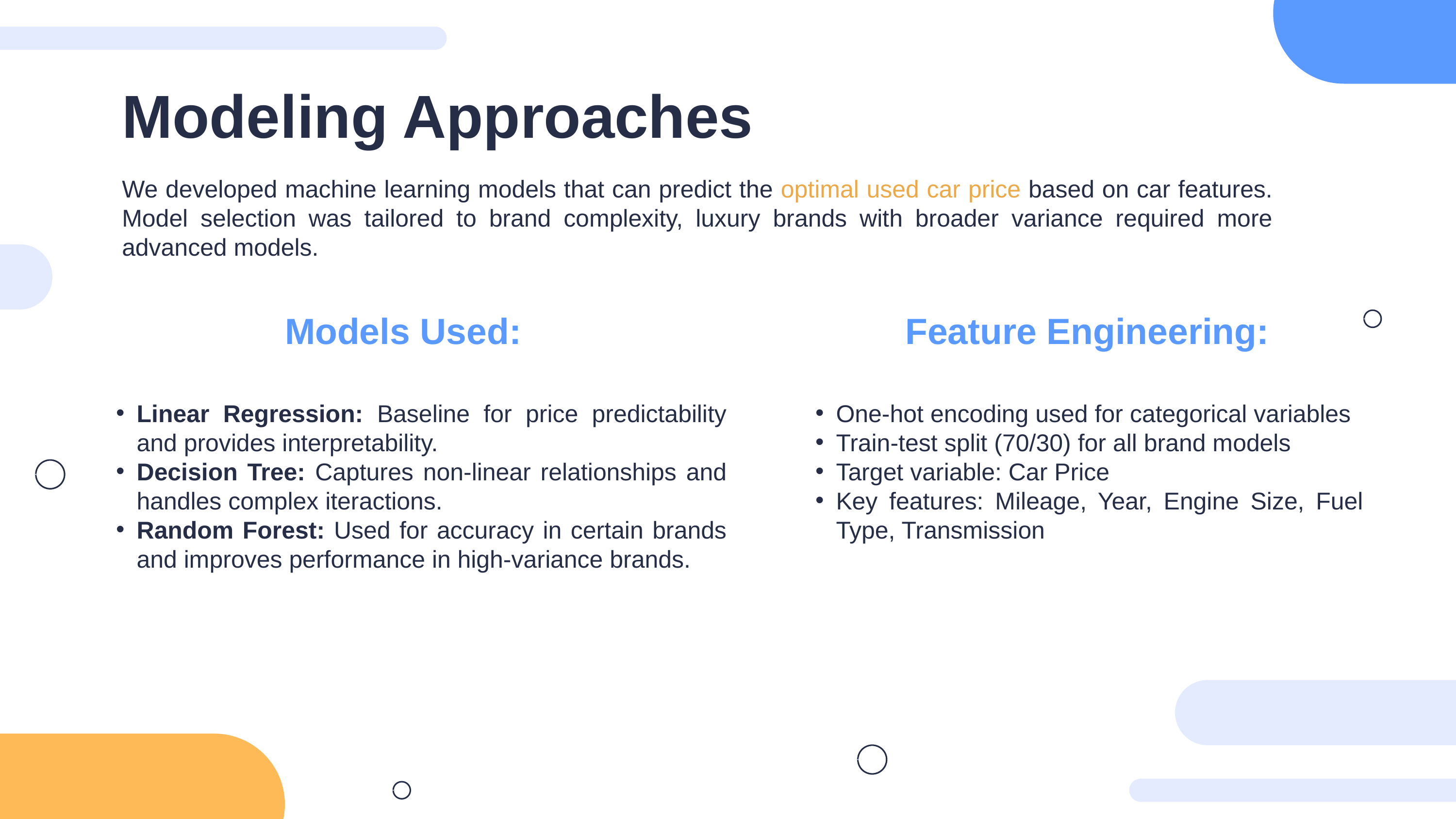

Modeling Approaches
We developed machine learning models that can predict the optimal used car price based on car features. Model selection was tailored to brand complexity, luxury brands with broader variance required more advanced models.

Models Used:

Feature Engineering:

Linear Regression: Baseline for price predictability and provides interpretability.
Decision Tree: Captures non-linear relationships and handles complex iteractions.
Random Forest: Used for accuracy in certain brands and improves performance in high-variance brands.

One-hot encoding used for categorical variables
Train-test split (70/30) for all brand models
Target variable: Car Price
Key features: Mileage, Year, Engine Size, Fuel Type, Transmission